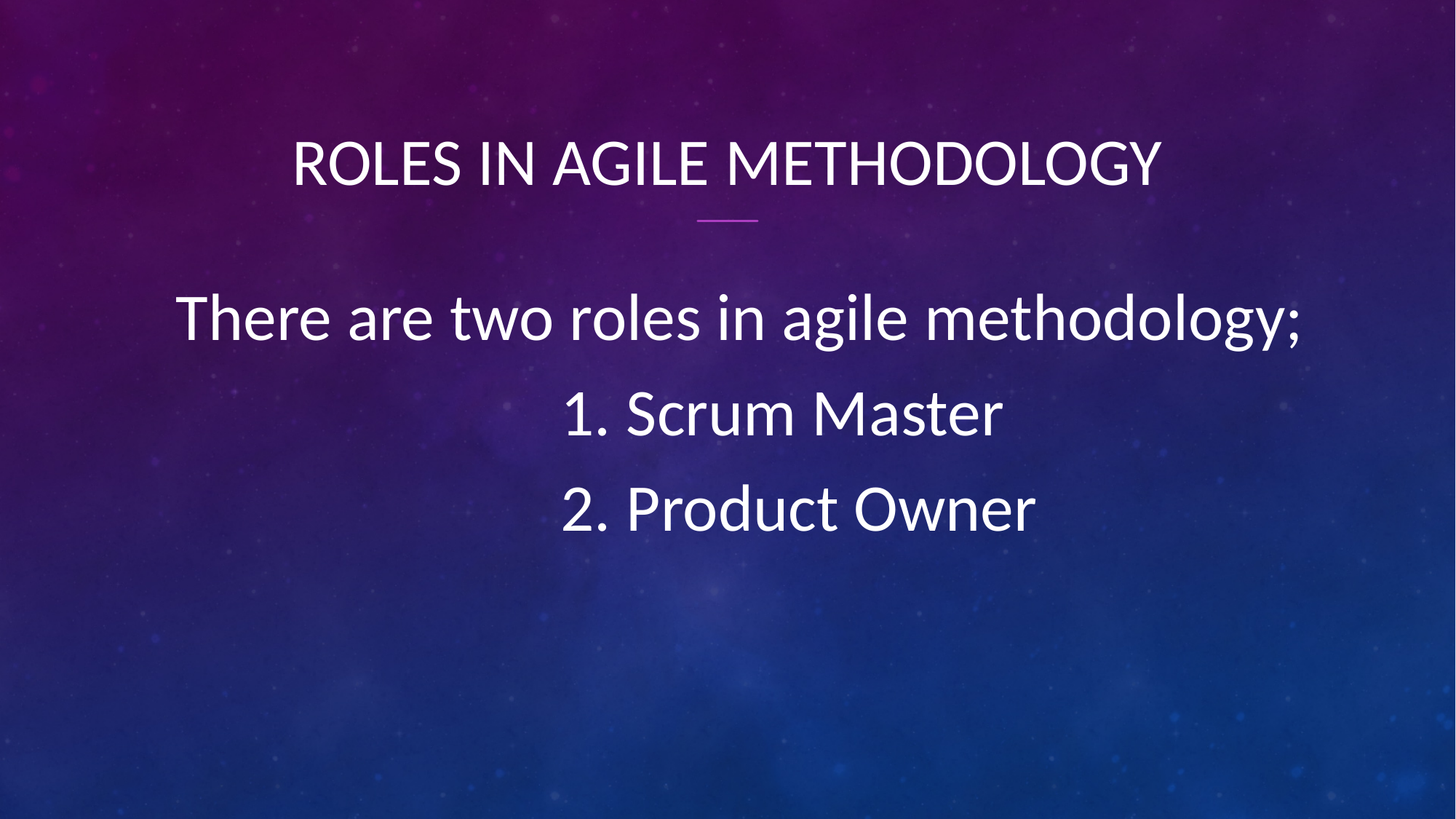

# Roles in Agile methodology
            There are two roles in agile methodology;
                               1. Scrum Master
                               2. Product Owner